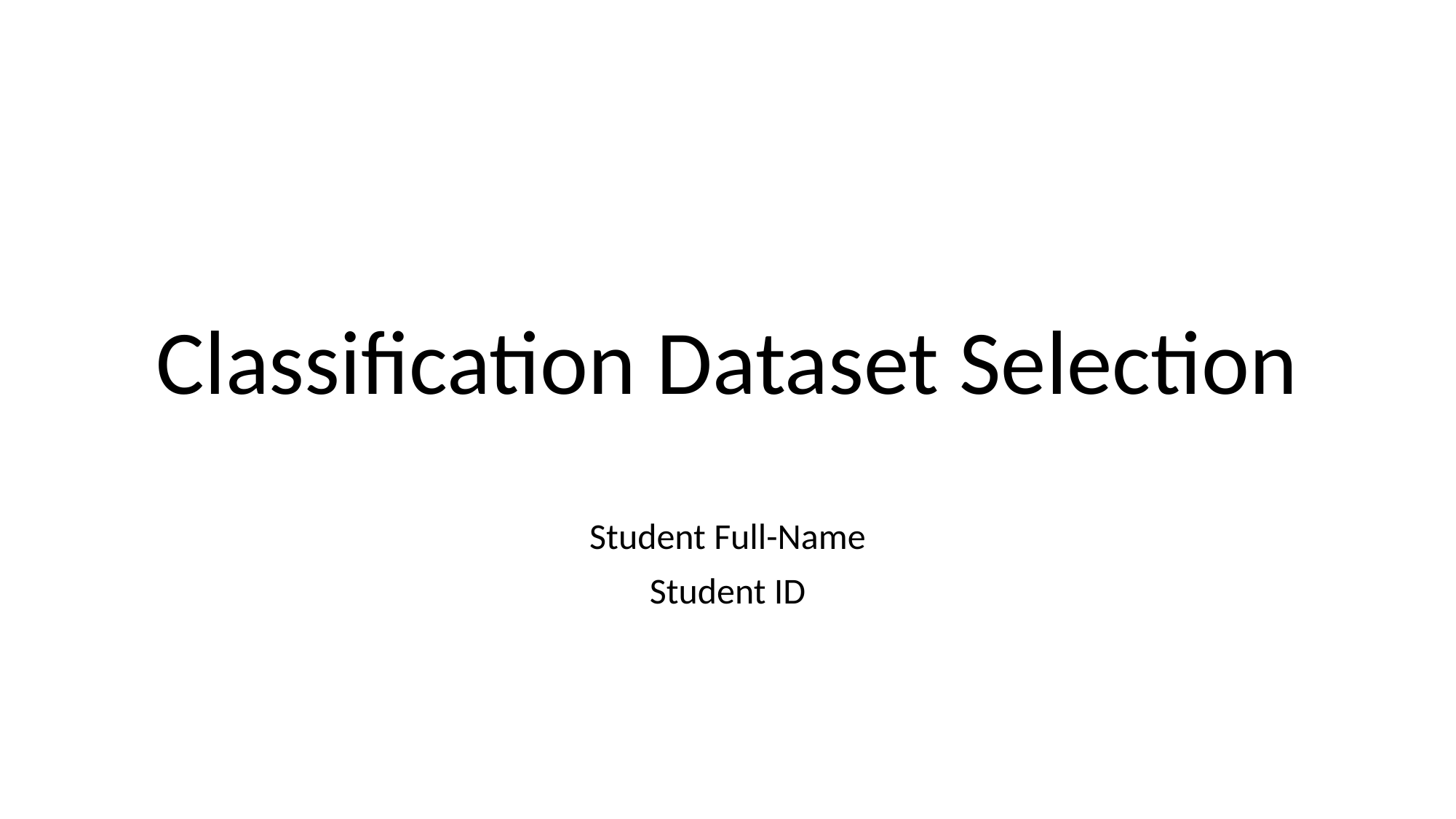

# Classification Dataset Selection
Student Full-Name
Student ID